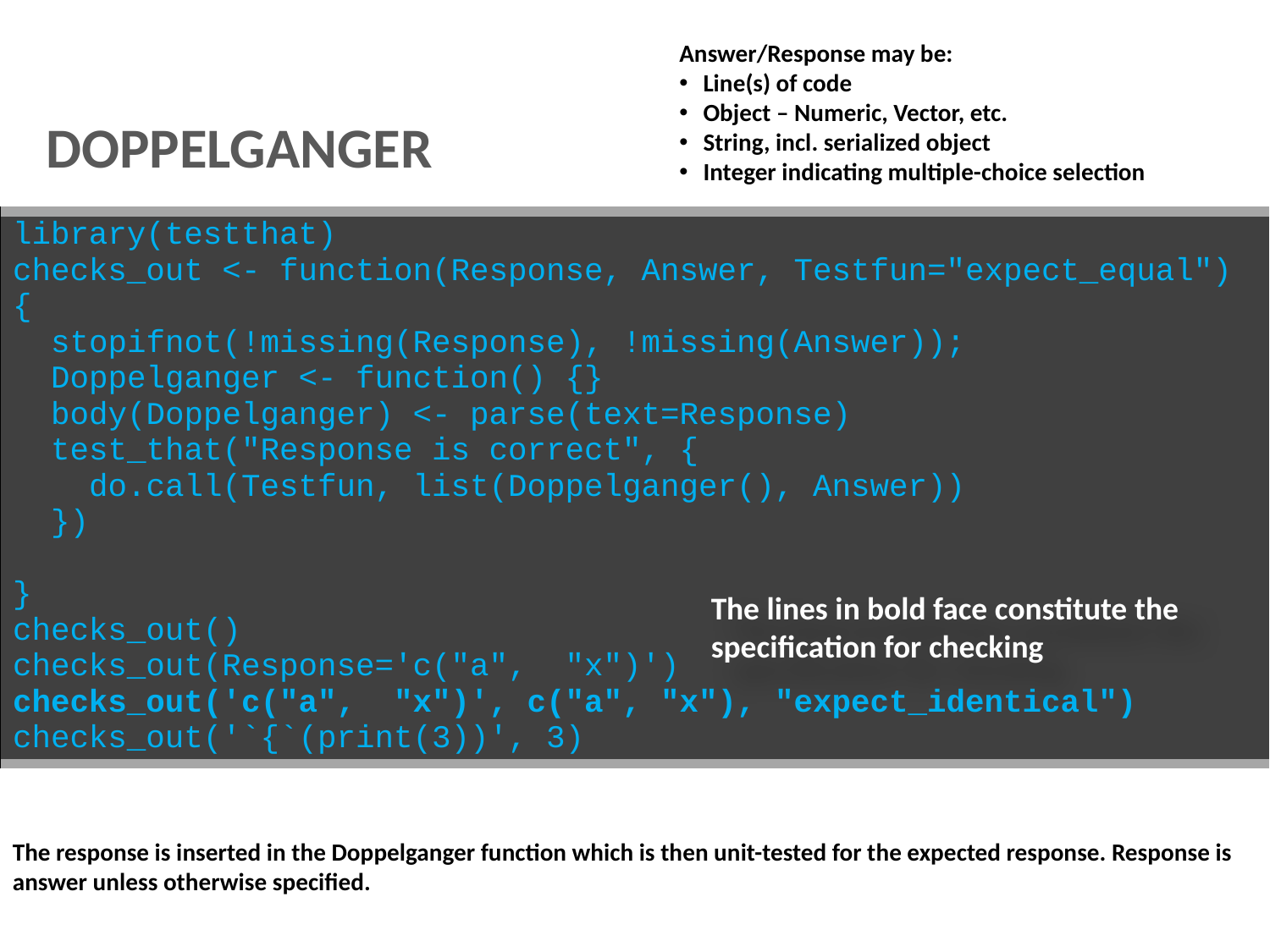

Answer/Response may be:
Line(s) of code
Object – Numeric, Vector, etc.
String, incl. serialized object
Integer indicating multiple-choice selection
DOPPELGANGER
| library(testthat) checks\_out <- function(Response, Answer, Testfun="expect\_equal") { stopifnot(!missing(Response), !missing(Answer)); Doppelganger <- function() {} body(Doppelganger) <- parse(text=Response) test\_that("Response is correct", { do.call(Testfun, list(Doppelganger(), Answer)) }) } checks\_out() checks\_out(Response='c("a", "x")') checks\_out('c("a", "x")', c("a", "x"), "expect\_identical") checks\_out('`{`(print(3))', 3) |
| --- |
The lines in bold face constitute the specification for checking
The response is inserted in the Doppelganger function which is then unit-tested for the expected response. Response is answer unless otherwise specified.